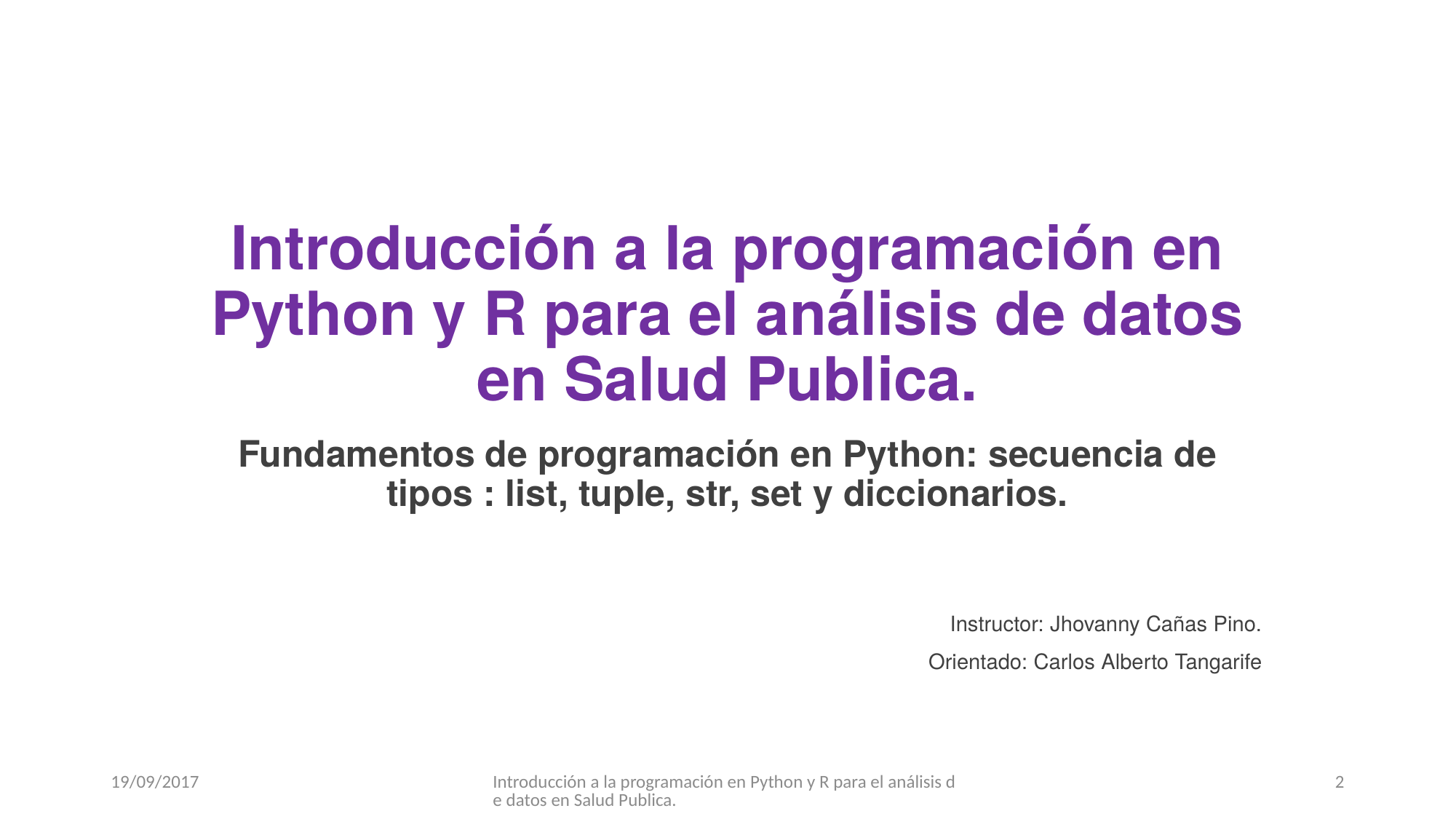

# Introducción a la programación en Python y R para el análisis de datos en Salud Publica.
Fundamentos de programación en Python: secuencia de tipos : list, tuple, str, set y diccionarios.
Instructor: Jhovanny Cañas Pino.
Orientado: Carlos Alberto Tangarife
19/09/2017
Introducción a la programación en Python y R para el análisis de datos en Salud Publica.
2